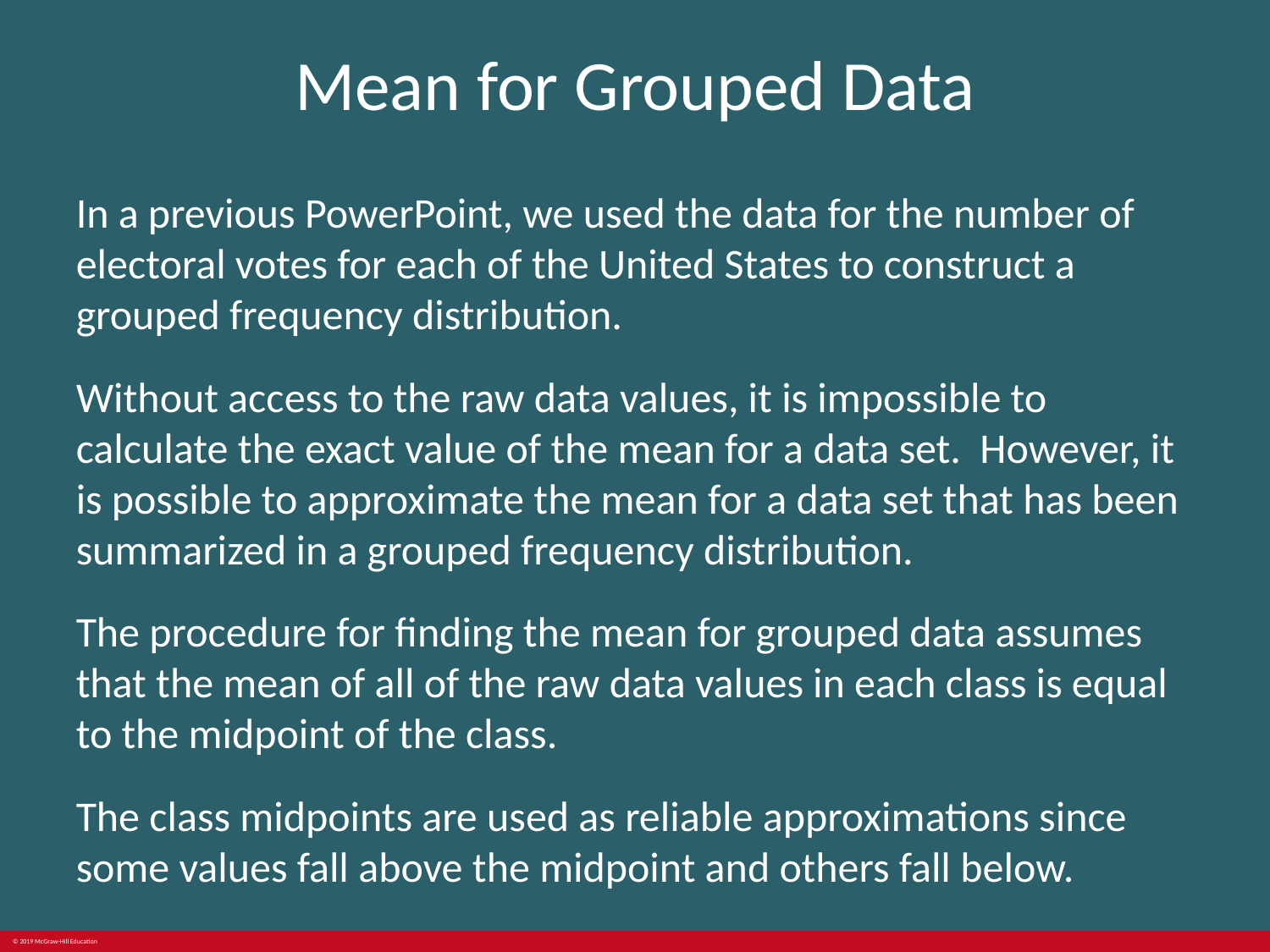

# Mean for Grouped Data
In a previous PowerPoint, we used the data for the number of electoral votes for each of the United States to construct a grouped frequency distribution.
Without access to the raw data values, it is impossible to calculate the exact value of the mean for a data set.  However, it is possible to approximate the mean for a data set that has been summarized in a grouped frequency distribution.
The procedure for finding the mean for grouped data assumes that the mean of all of the raw data values in each class is equal to the midpoint of the class.
The class midpoints are used as reliable approximations since some values fall above the midpoint and others fall below.